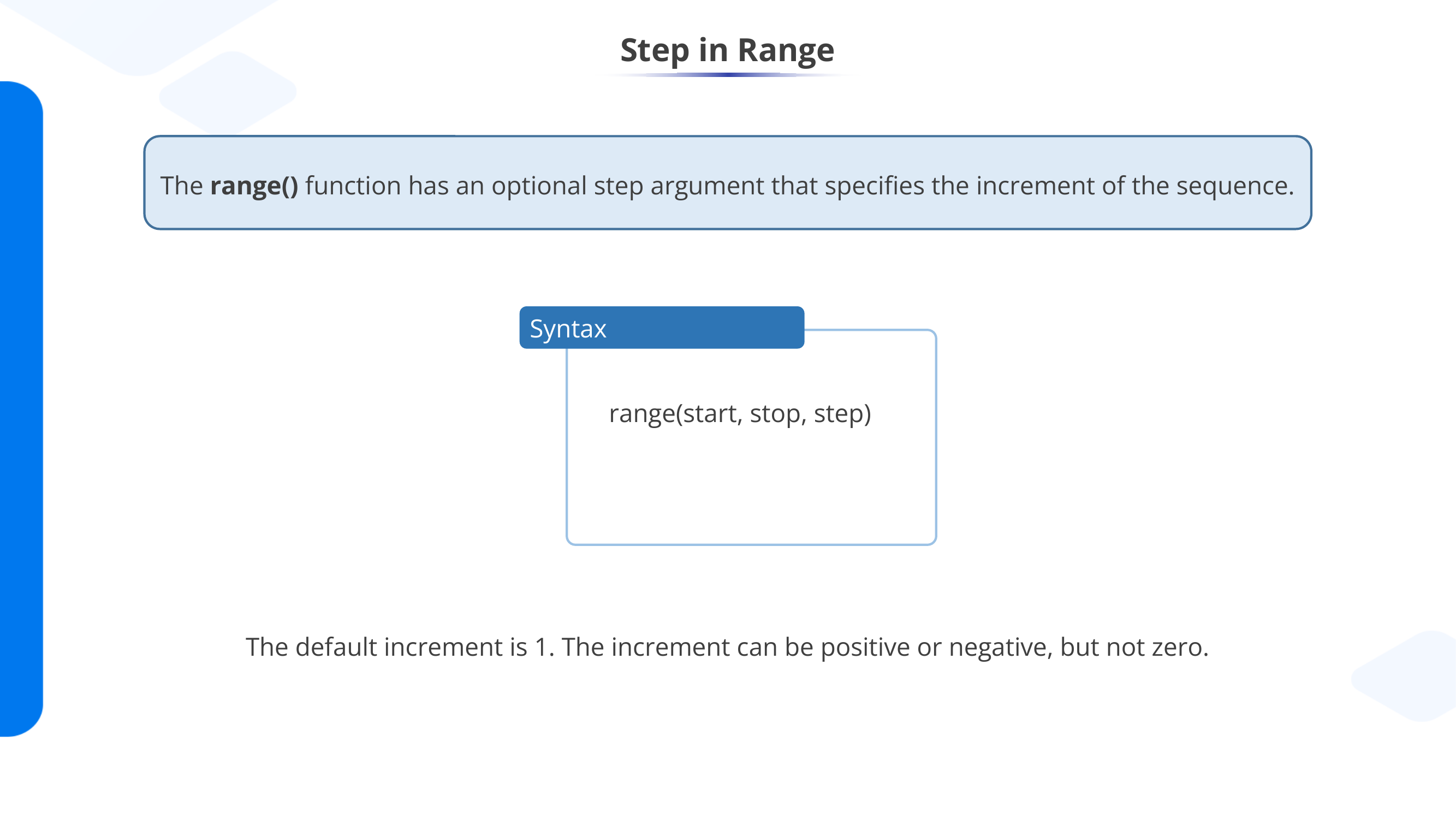

# Step in Range

The range() function has an optional step argument that specifies the increment of the sequence.
Syntax

range(start, stop, step)
The default increment is 1. The increment can be positive or negative, but not zero.